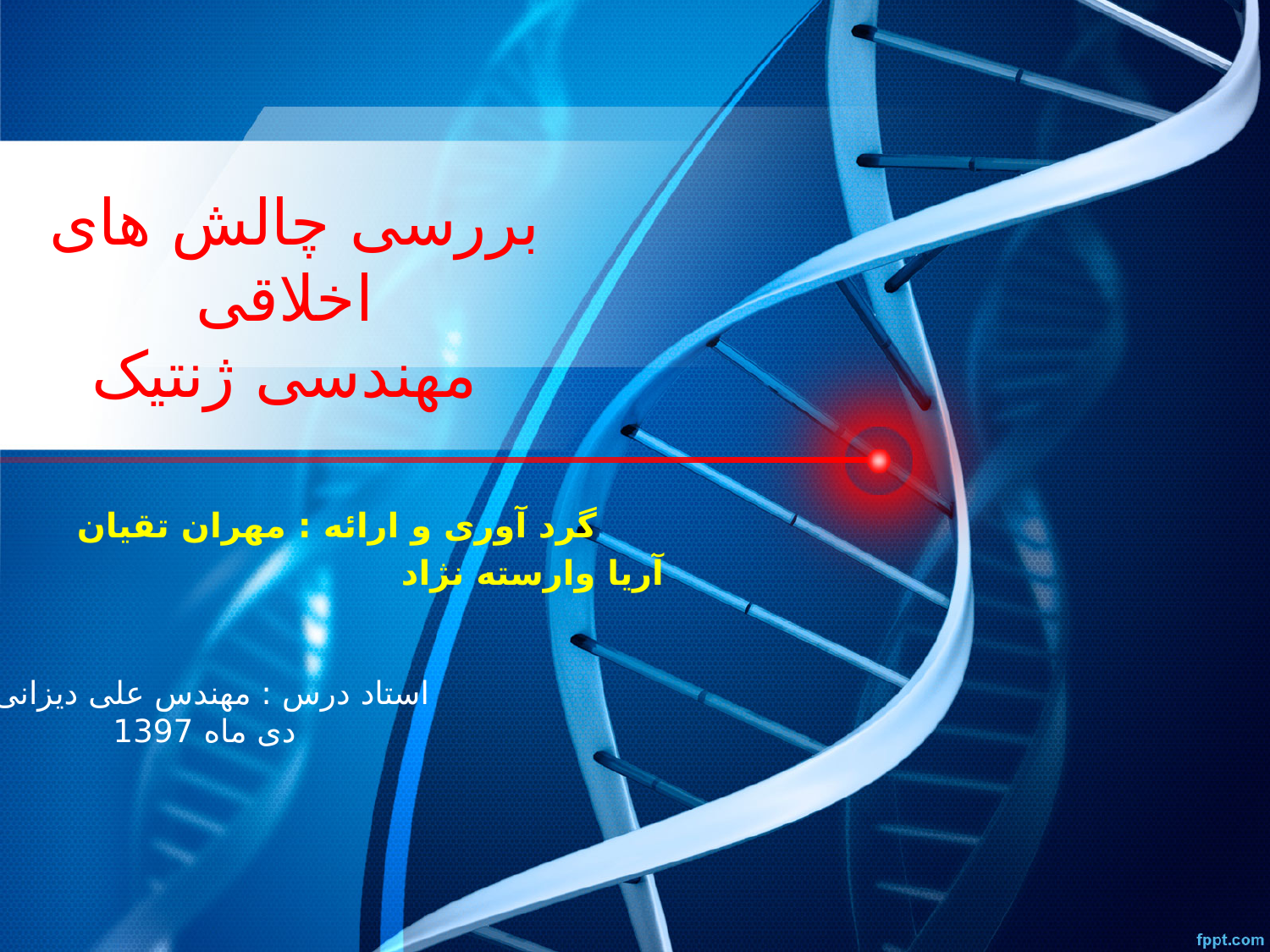

# بررسی چالش های اخلاقی مهندسی ژنتیک
گرد آوری و ارائه : مهران تقیان
                                         آریا وارسته نژاد
استاد درس : مهندس علی دیزانی
دی ماه 1397